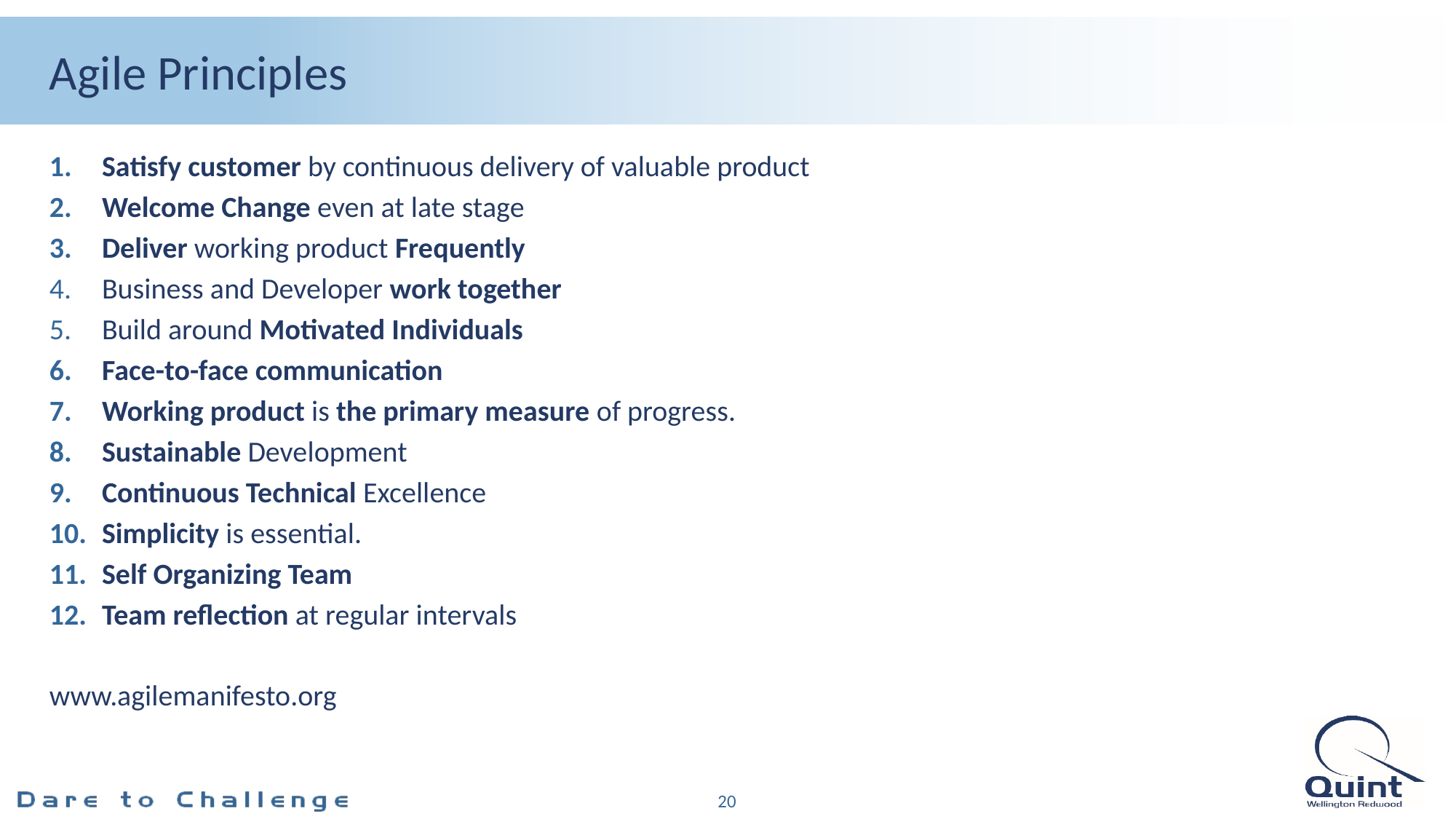

# Agile Principles
Satisfy customer by continuous delivery of valuable product
Welcome Change even at late stage
Deliver working product Frequently
Business and Developer work together
Build around Motivated Individuals
Face-to-face communication
Working product is the primary measure of progress.
Sustainable Development
Continuous Technical Excellence
Simplicity is essential.
Self Organizing Team
Team reflection at regular intervals

www.agilemanifesto.org

20